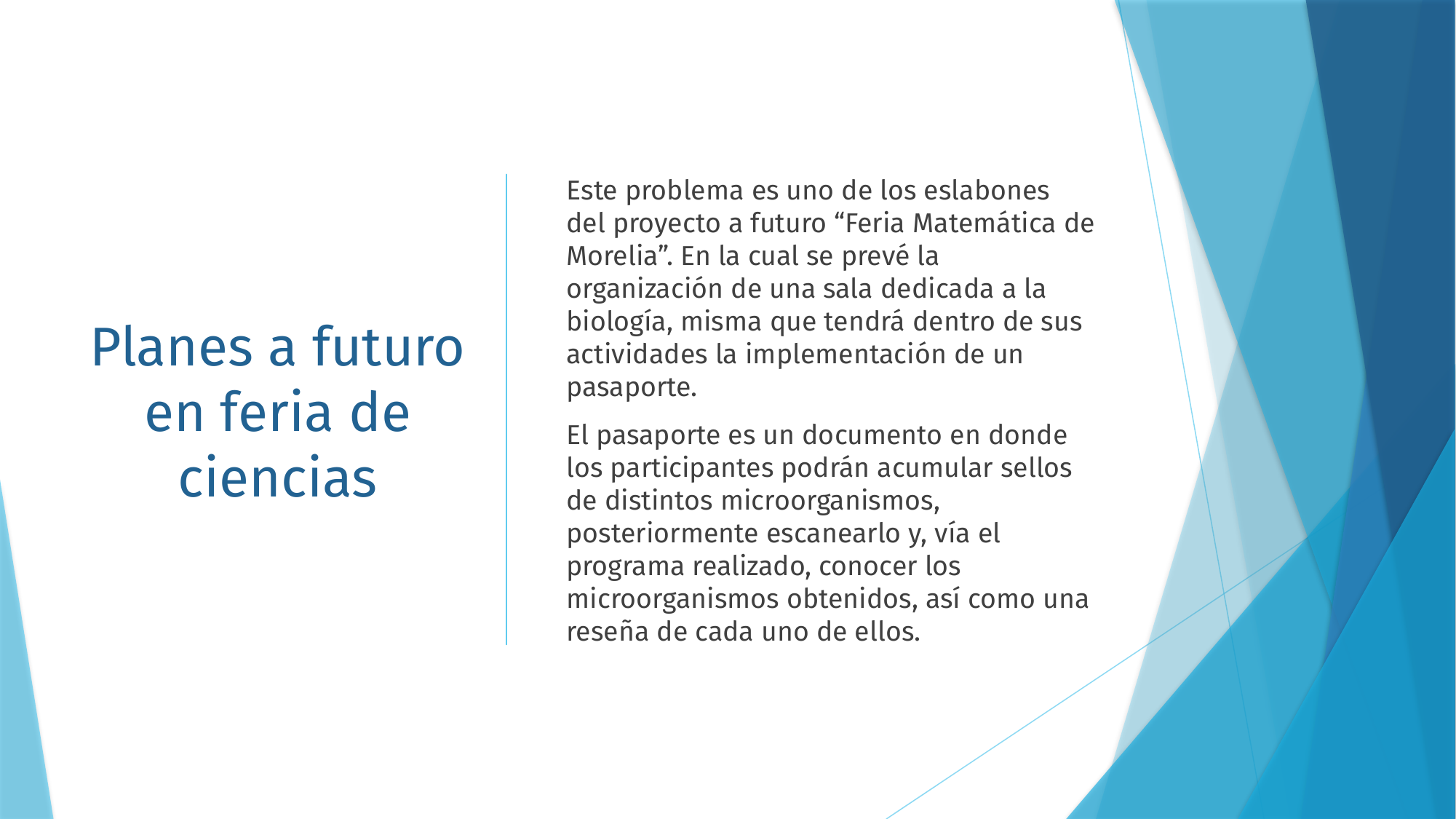

# Planes a futuro en feria de ciencias
Este problema es uno de los eslabones del proyecto a futuro “Feria Matemática de Morelia”. En la cual se prevé la organización de una sala dedicada a la biología, misma que tendrá dentro de sus actividades la implementación de un pasaporte.
El pasaporte es un documento en donde los participantes podrán acumular sellos de distintos microorganismos, posteriormente escanearlo y, vía el programa realizado, conocer los microorganismos obtenidos, así como una reseña de cada uno de ellos.